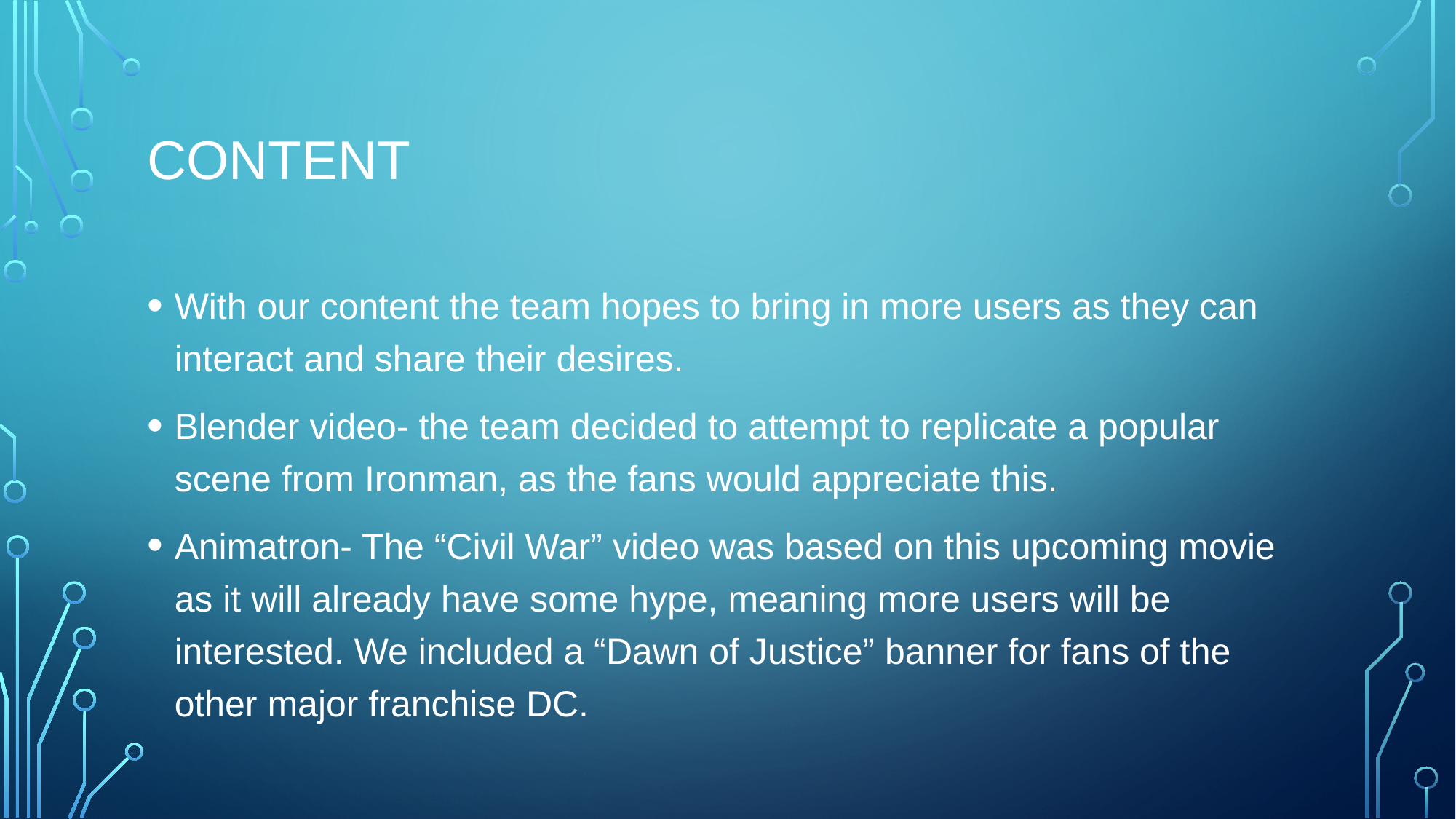

# Content
With our content the team hopes to bring in more users as they can interact and share their desires.
Blender video- the team decided to attempt to replicate a popular scene from Ironman, as the fans would appreciate this.
Animatron- The “Civil War” video was based on this upcoming movie as it will already have some hype, meaning more users will be interested. We included a “Dawn of Justice” banner for fans of the other major franchise DC.